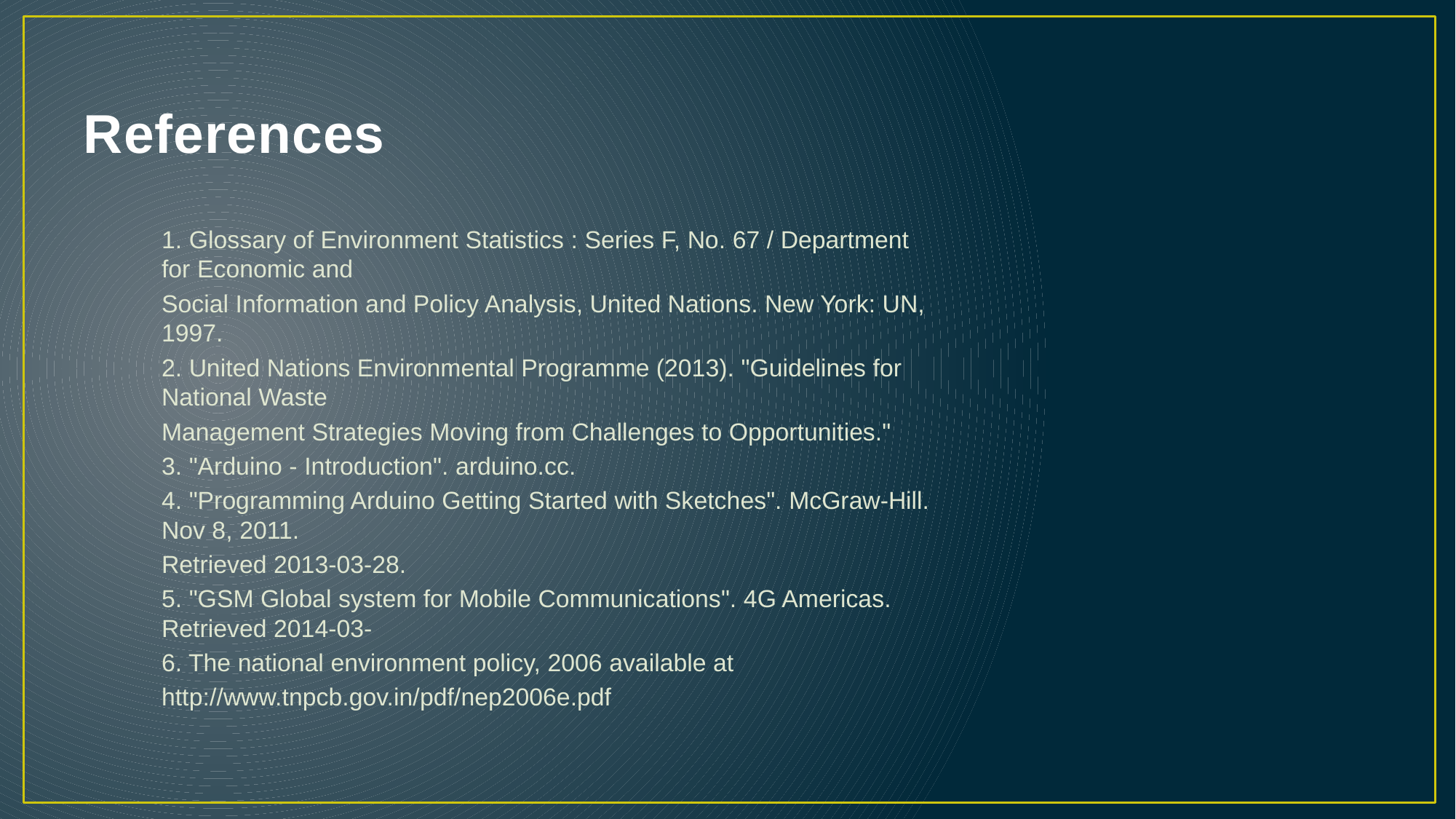

# References
1. Glossary of Environment Statistics : Series F, No. 67 / Department for Economic and
Social Information and Policy Analysis, United Nations. New York: UN, 1997.
2. United Nations Environmental Programme (2013). "Guidelines for National Waste
Management Strategies Moving from Challenges to Opportunities."
3. "Arduino - Introduction". arduino.cc.
4. "Programming Arduino Getting Started with Sketches". McGraw-Hill. Nov 8, 2011.
Retrieved 2013-03-28.
5. "GSM Global system for Mobile Communications". 4G Americas. Retrieved 2014-03-
6. The national environment policy, 2006 available at
http://www.tnpcb.gov.in/pdf/nep2006e.pdf